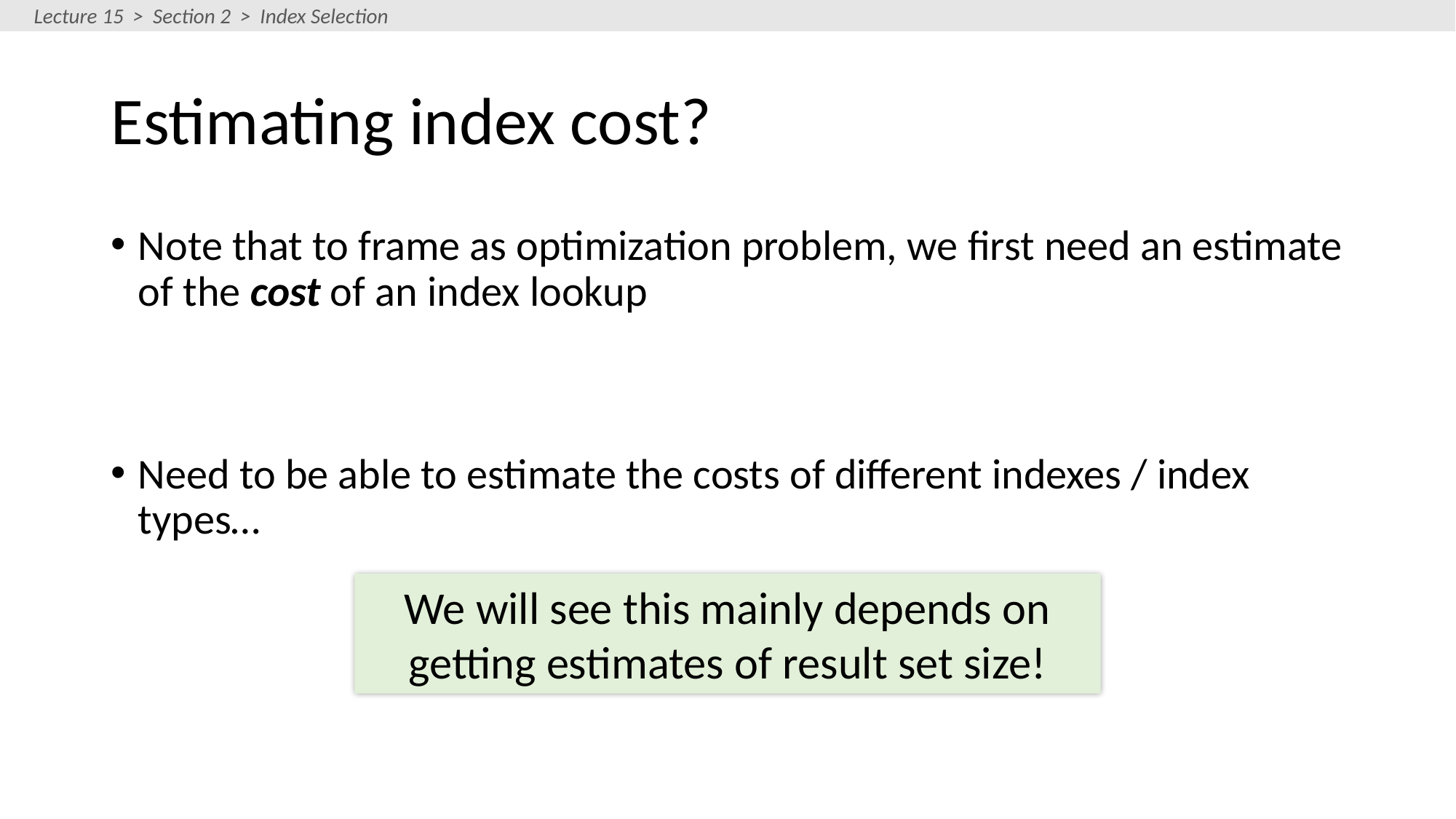

Lecture 15  >  Section 2  >  Index Selection
# Estimating index cost?
Note that to frame as optimization problem, we first need an estimate of the cost of an index lookup

Need to be able to estimate the costs of different indexes / index types…
We will see this mainly depends on getting estimates of result set size!